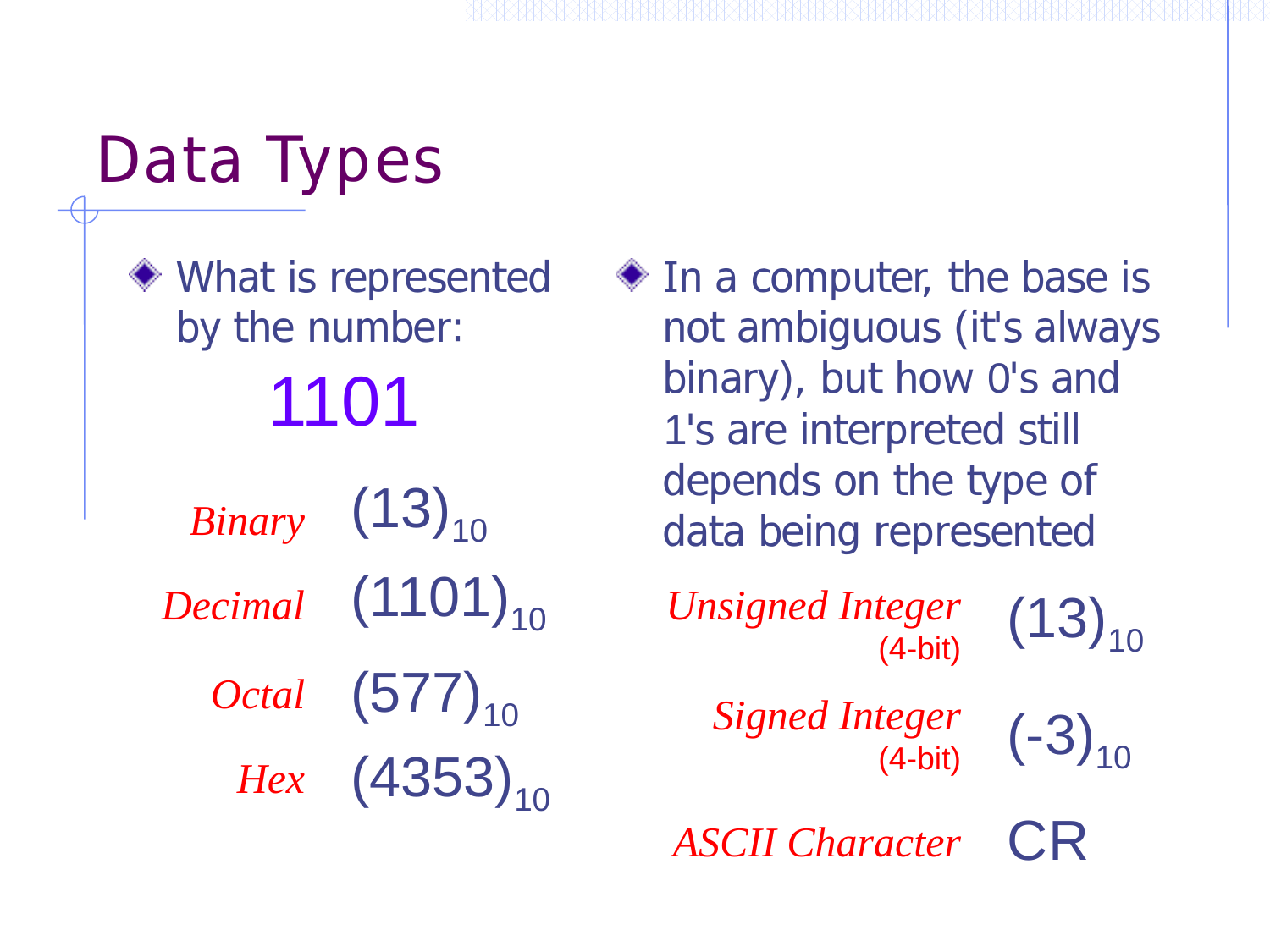

# Data Types
What is represented by the number:
In a computer, the base is not ambiguous (it's always binary), but how 0's and 1's are interpreted still depends on the type of data being represented
1101
(13)10
Binary
(1101)10
Decimal
Unsigned Integer (4-bit)
(13)10
(577)10
Octal
Signed Integer (4-bit)
(-3)10
(4353)10
Hex
CR
ASCII Character